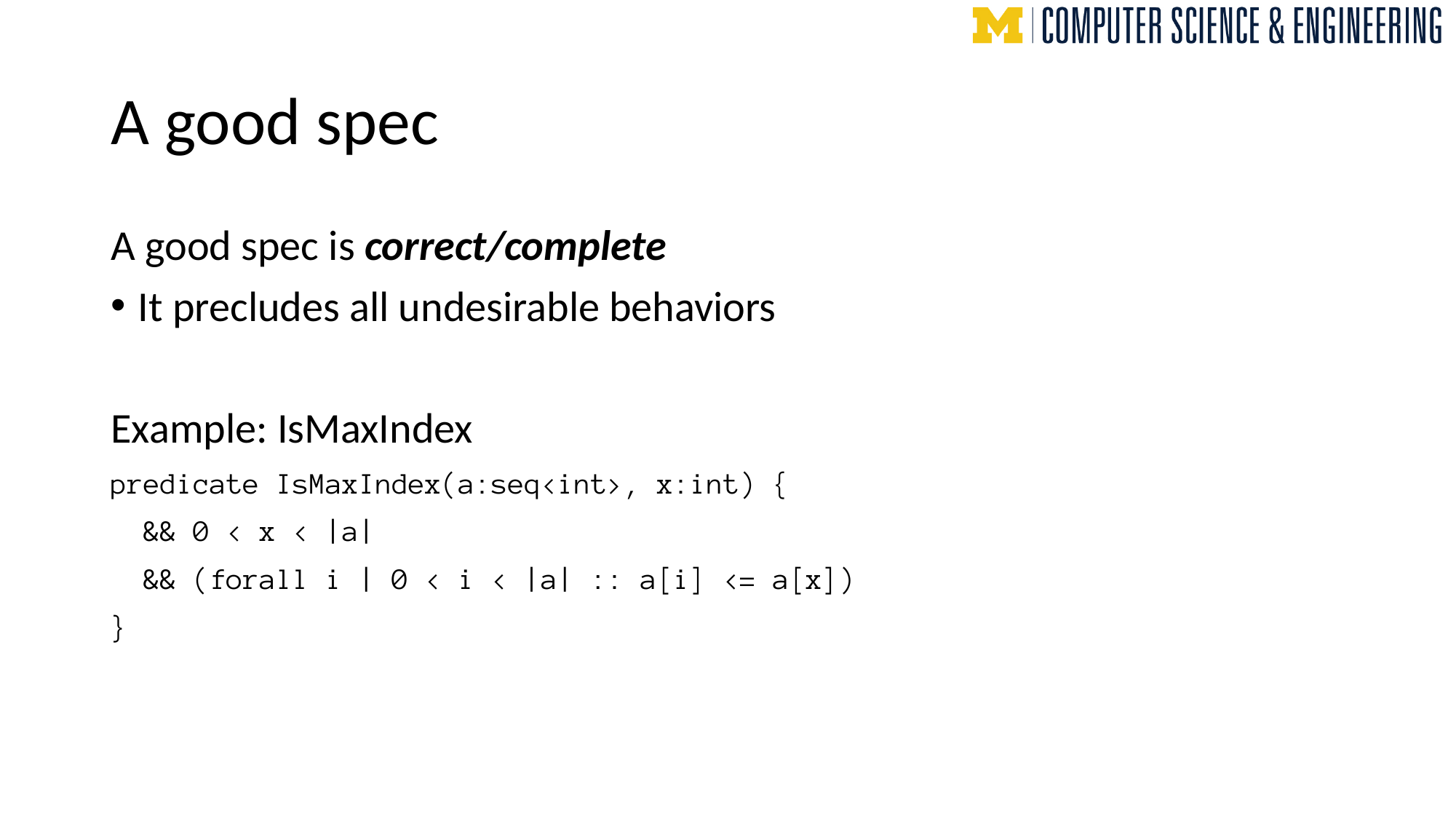

# A good spec
A good spec is correct/complete
It precludes all undesirable behaviors

Example: IsMaxIndex
predicate IsMaxIndex(a:seq<int>, x:int) {
  && 0 < x < |a|
  && (forall i | 0 < i < |a| :: a[i] <= a[x])
}